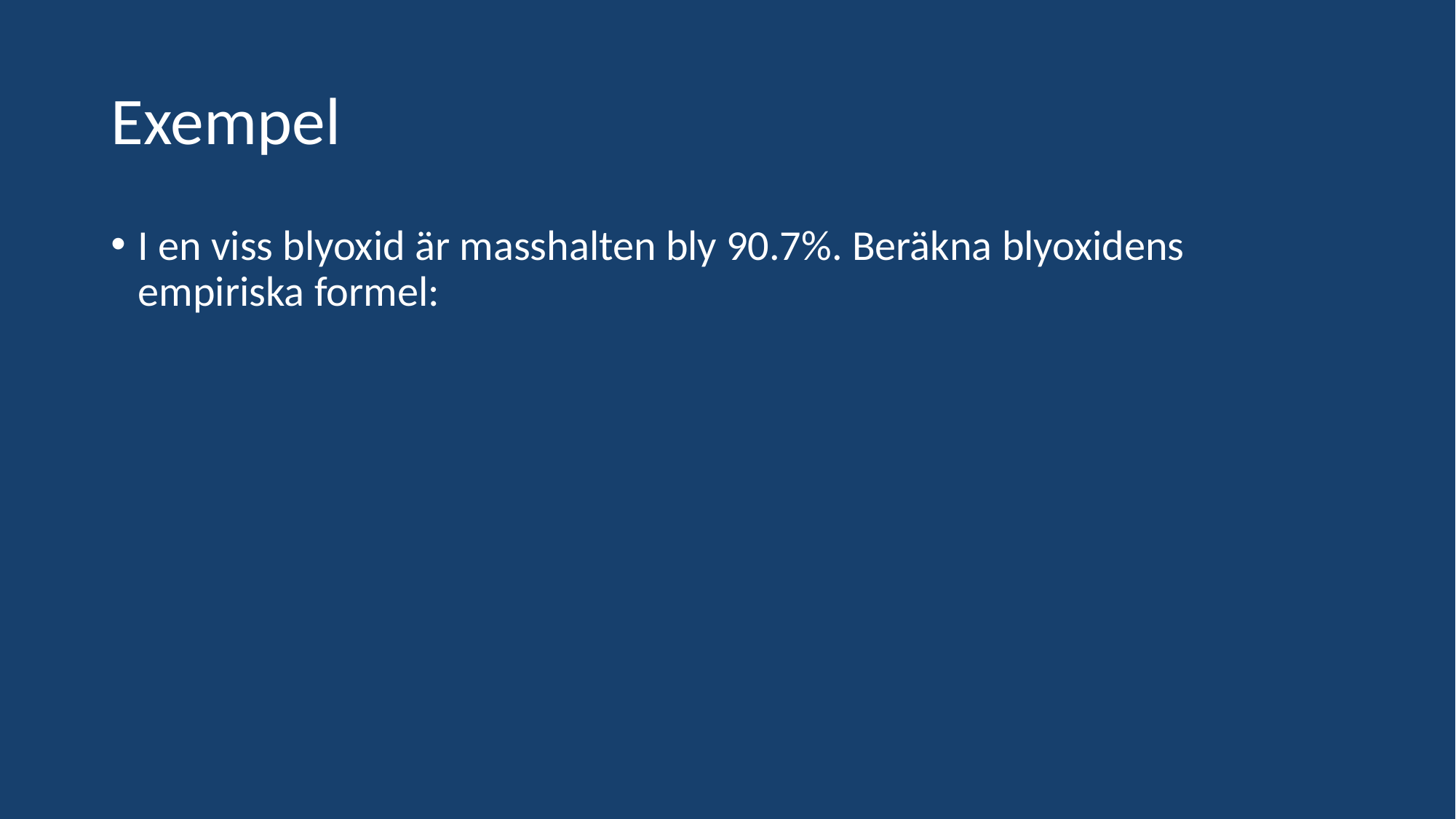

# Exempel
I en viss blyoxid är masshalten bly 90.7%. Beräkna blyoxidens empiriska formel: